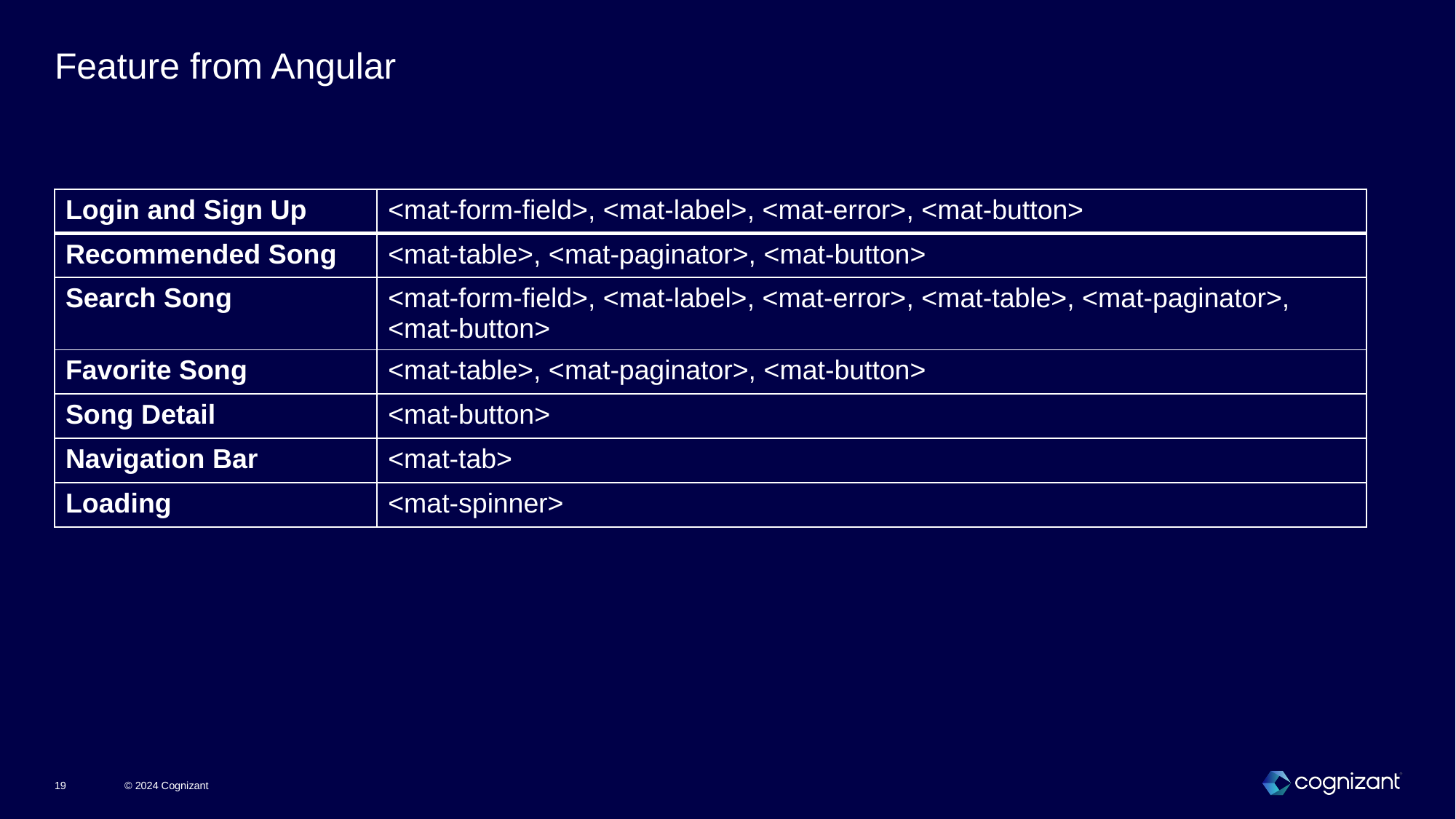

Feature from Angular
| Login and Sign Up | <mat-form-field>, <mat-label>, <mat-error>, <mat-button> |
| --- | --- |
| Recommended Song | <mat-table>, <mat-paginator>, <mat-button> |
| Search Song | <mat-form-field>, <mat-label>, <mat-error>, <mat-table>, <mat-paginator>, <mat-button> |
| Favorite Song | <mat-table>, <mat-paginator>, <mat-button> |
| Song Detail | <mat-button> |
| Navigation Bar | <mat-tab> |
| Loading | <mat-spinner> |
© 2024 Cognizant
19